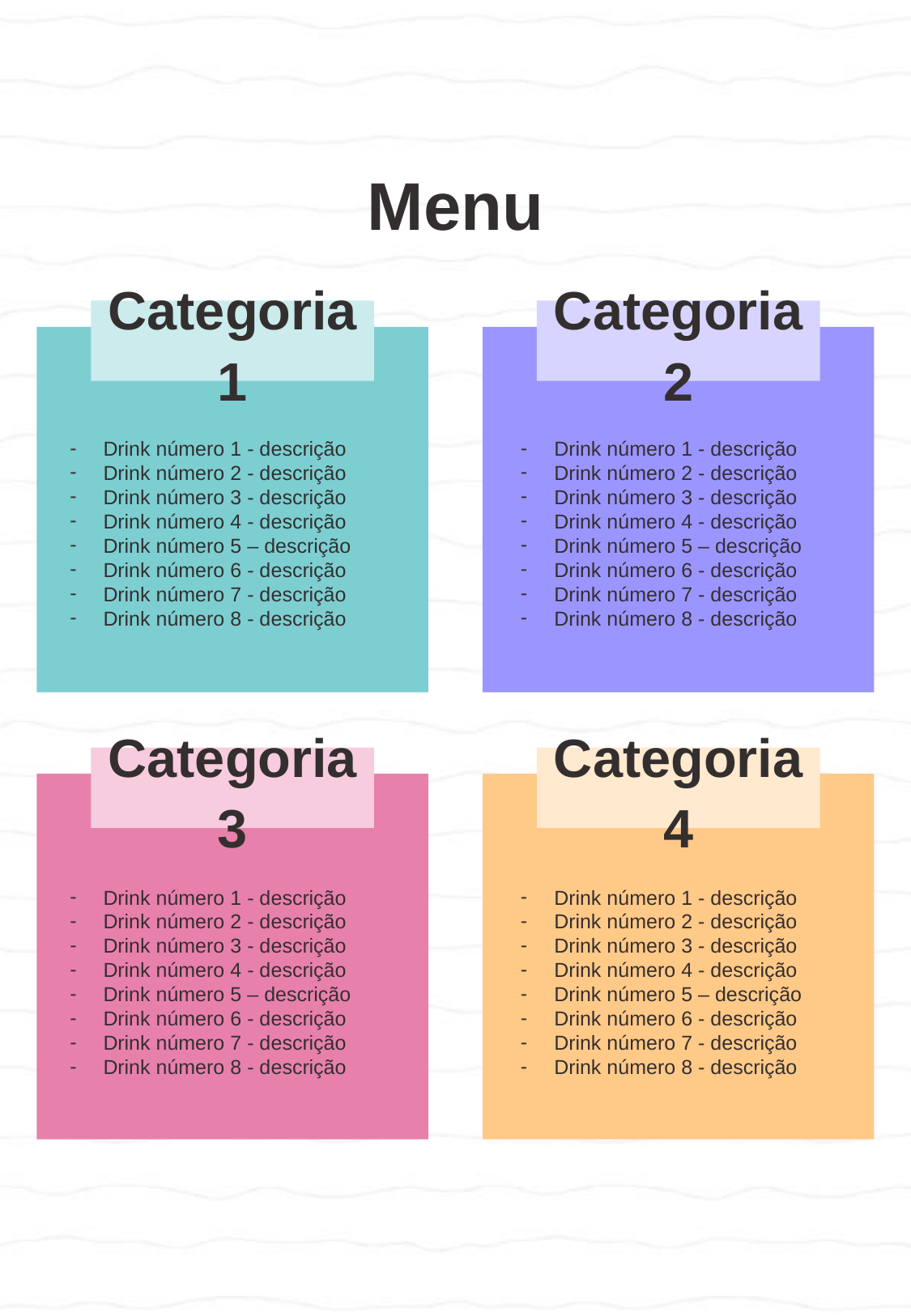

Menu

Categoria 1
Categoria 2

Drink número 1 - descrição
Drink número 2 - descrição
Drink número 3 - descrição
Drink número 4 - descrição
Drink número 5 – descrição
Drink número 6 - descrição
Drink número 7 - descrição
Drink número 8 - descrição
Drink número 1 - descrição
Drink número 2 - descrição
Drink número 3 - descrição
Drink número 4 - descrição
Drink número 5 – descrição
Drink número 6 - descrição
Drink número 7 - descrição
Drink número 8 - descrição

Categoria 3
Categoria 4

Drink número 1 - descrição
Drink número 2 - descrição
Drink número 3 - descrição
Drink número 4 - descrição
Drink número 5 – descrição
Drink número 6 - descrição
Drink número 7 - descrição
Drink número 8 - descrição
Drink número 1 - descrição
Drink número 2 - descrição
Drink número 3 - descrição
Drink número 4 - descrição
Drink número 5 – descrição
Drink número 6 - descrição
Drink número 7 - descrição
Drink número 8 - descrição